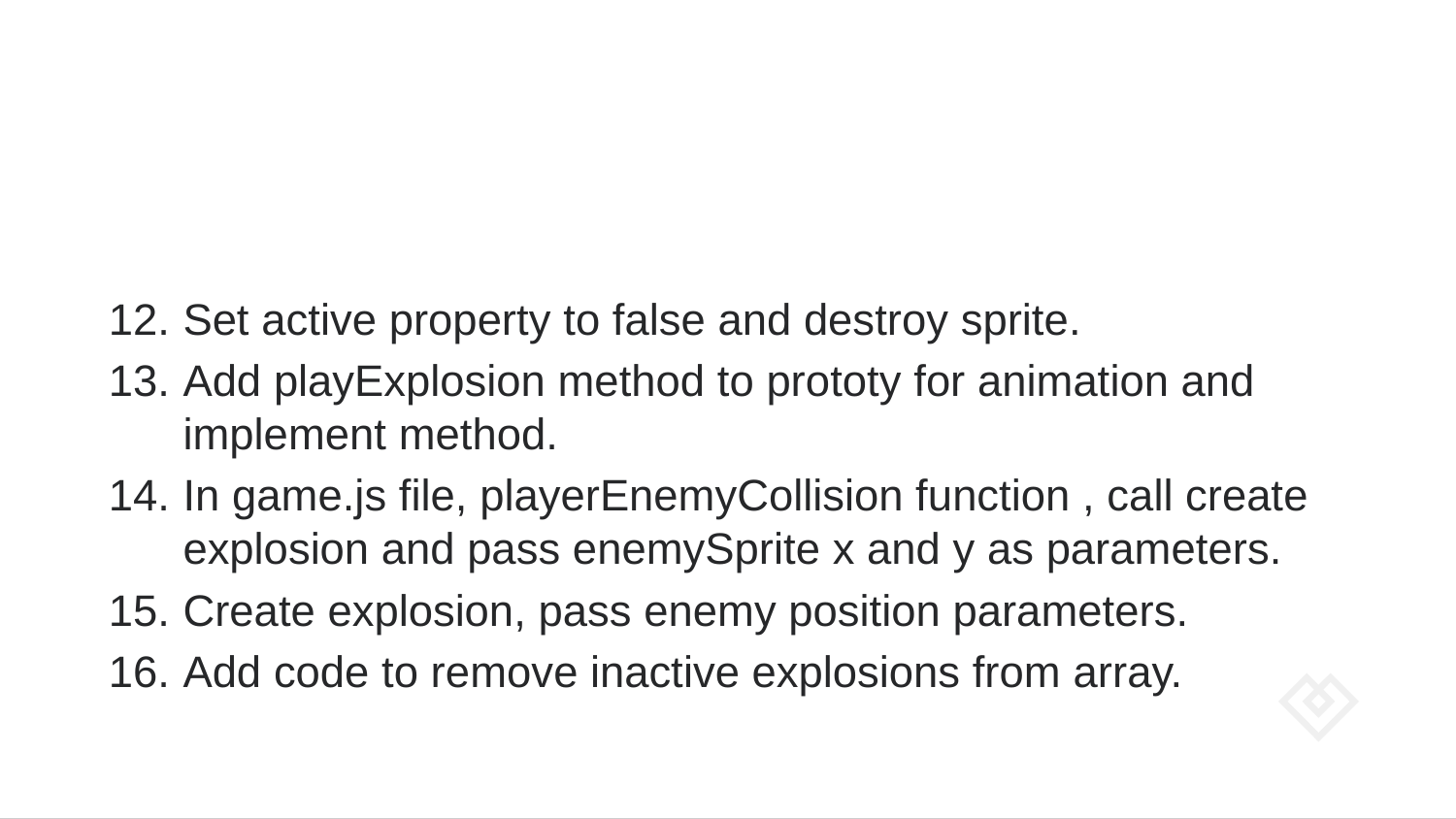

#
Set active property to false and destroy sprite.
Add playExplosion method to prototy for animation and implement method.
In game.js file, playerEnemyCollision function , call create explosion and pass enemySprite x and y as parameters.
Create explosion, pass enemy position parameters.
Add code to remove inactive explosions from array.